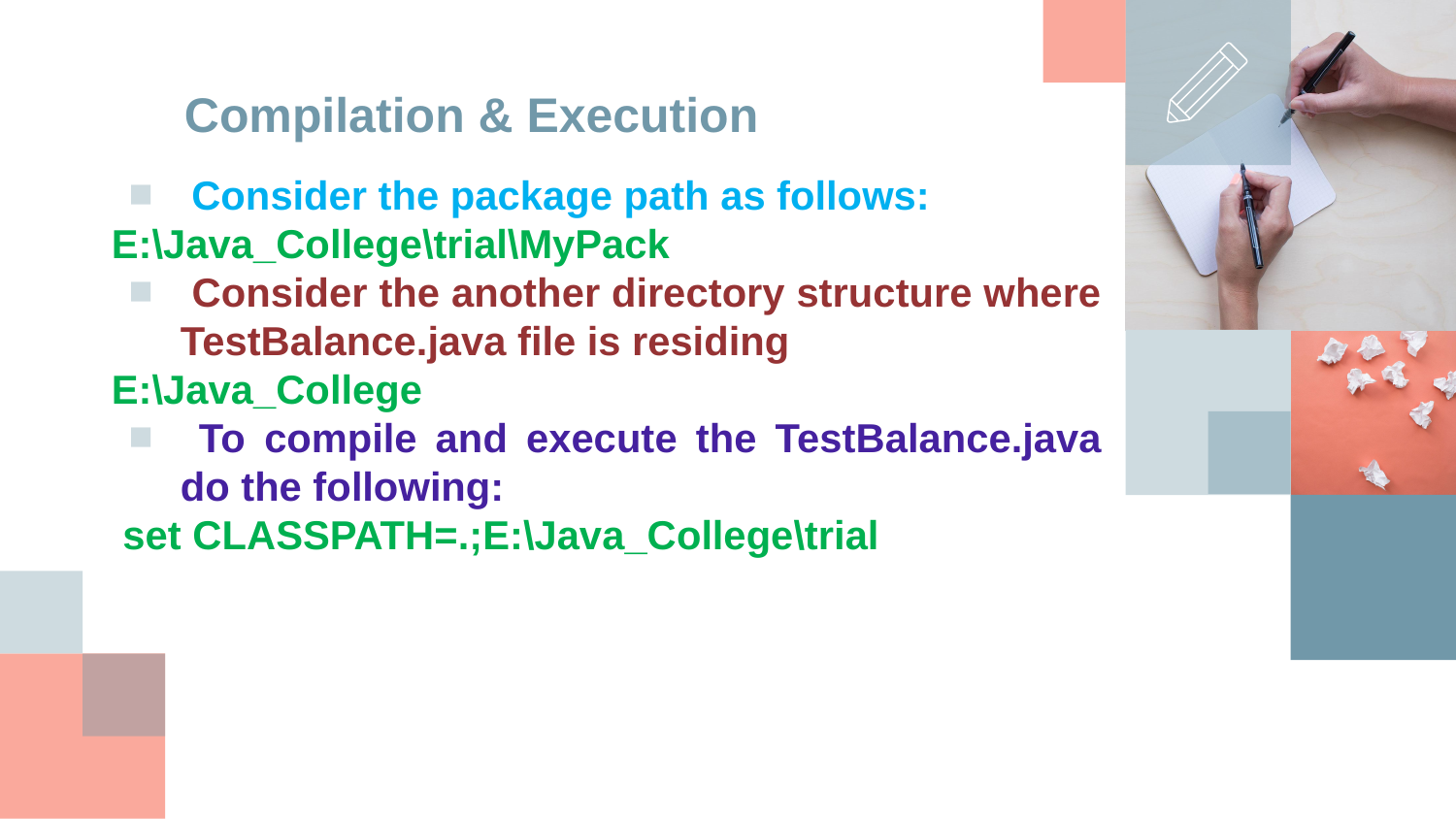

# Compilation & Execution
 Consider the package path as follows:
E:\Java_College\trial\MyPack
 Consider the another directory structure where TestBalance.java file is residing
E:\Java_College
 To compile and execute the TestBalance.java do the following:
 set CLASSPATH=.;E:\Java_College\trial